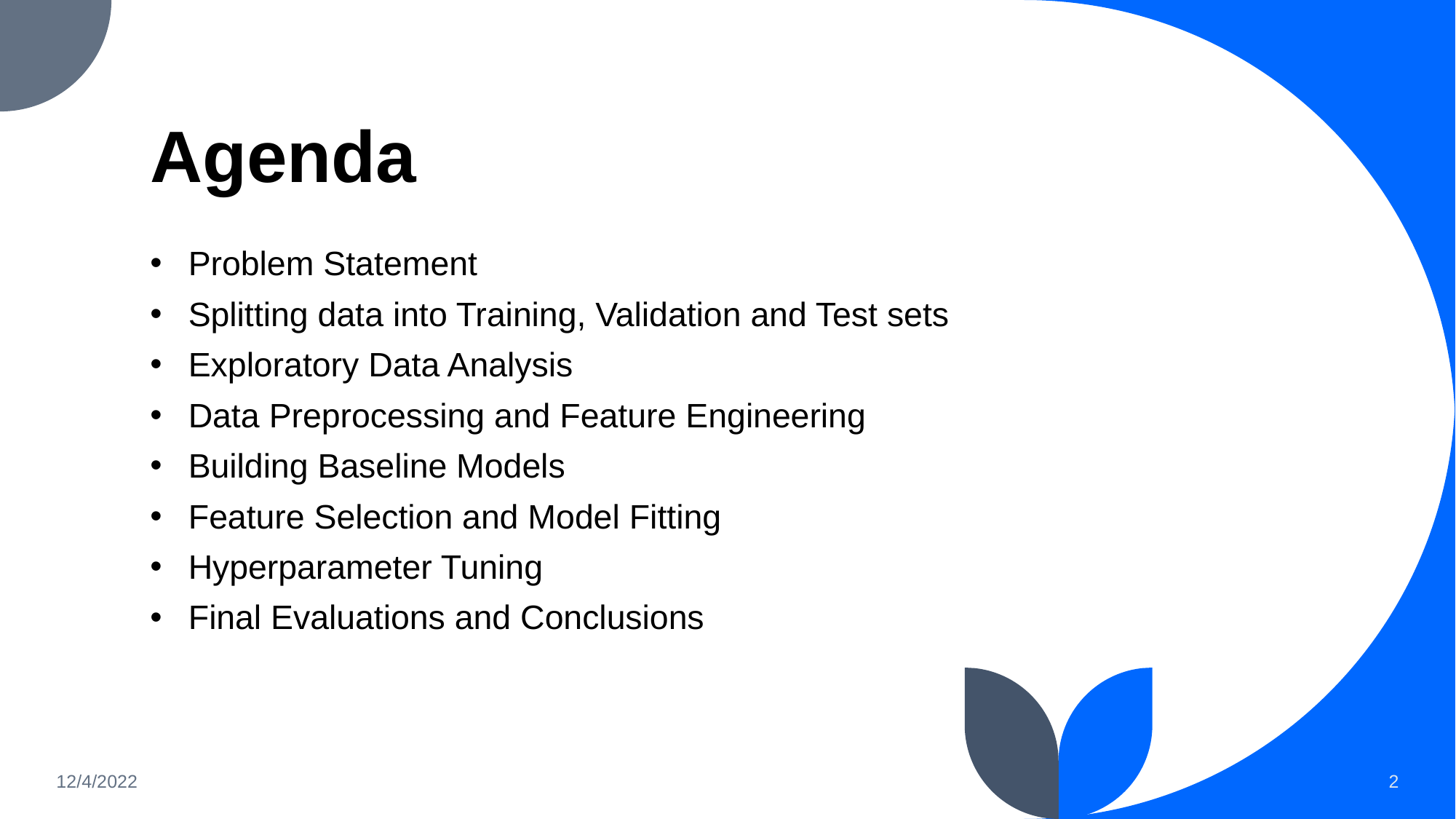

# Agenda
Problem Statement
Splitting data into Training, Validation and Test sets
Exploratory Data Analysis
Data Preprocessing and Feature Engineering
Building Baseline Models
Feature Selection and Model Fitting
Hyperparameter Tuning
Final Evaluations and Conclusions

12/4/2022
2